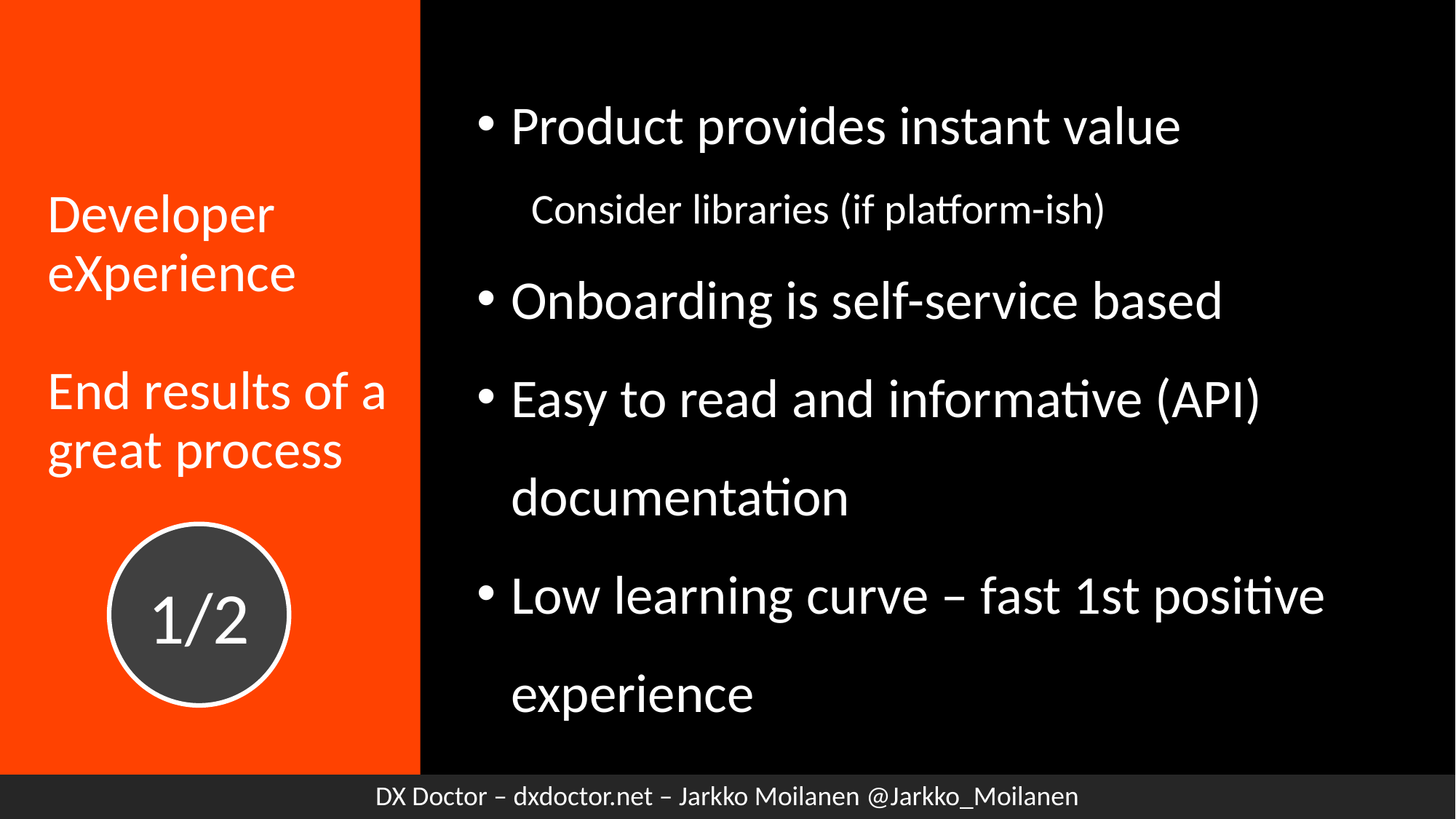

# Developer eXperience End results of a great process
Product provides instant value
Consider libraries (if platform-ish)
Onboarding is self-service based
Easy to read and informative (API) documentation
Low learning curve – fast 1st positive experience
1/2
DX Doctor – dxdoctor.net – Jarkko Moilanen @Jarkko_Moilanen